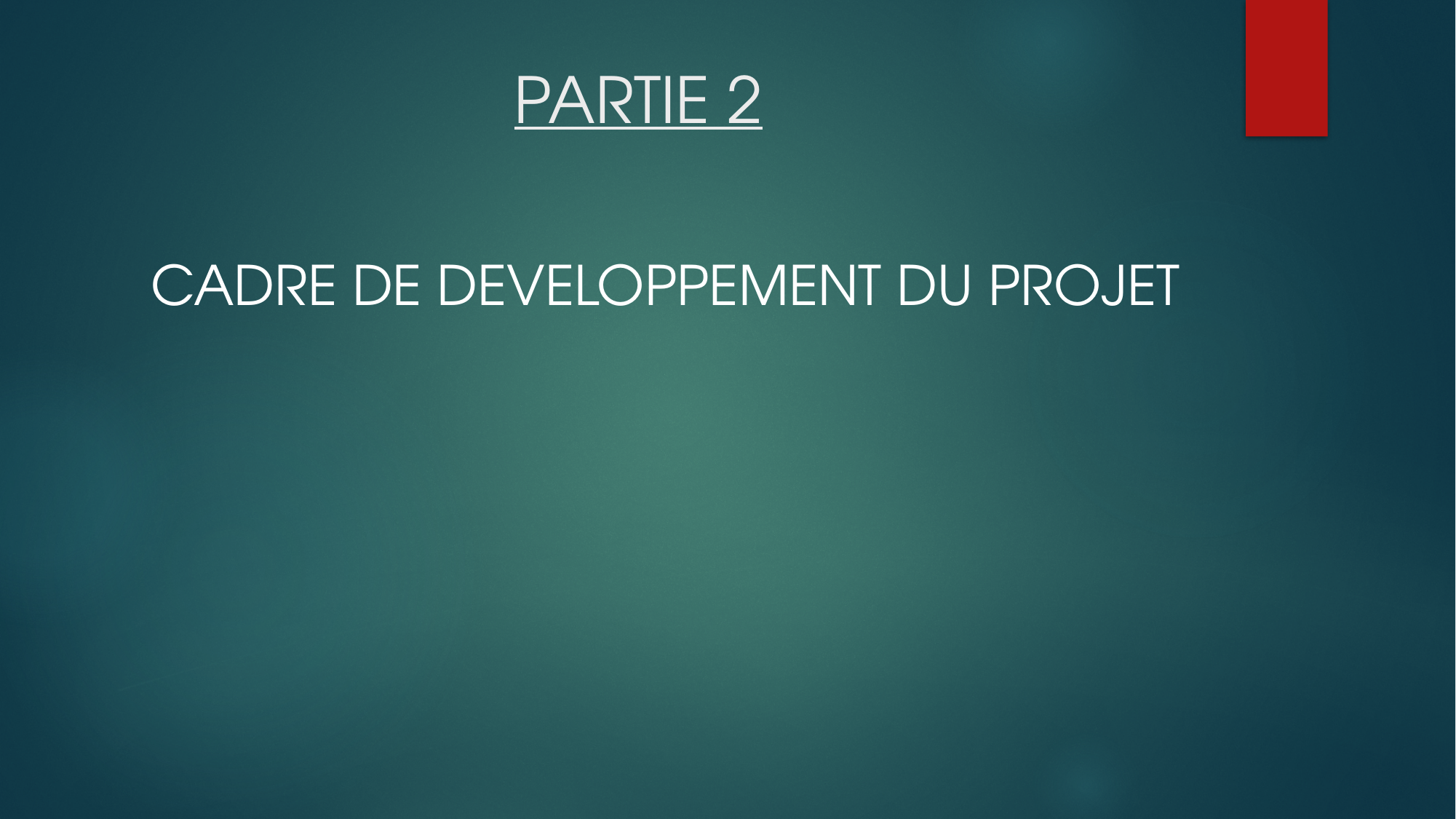

# PARTIE 2
CADRE DE DEVELOPPEMENT DU PROJET